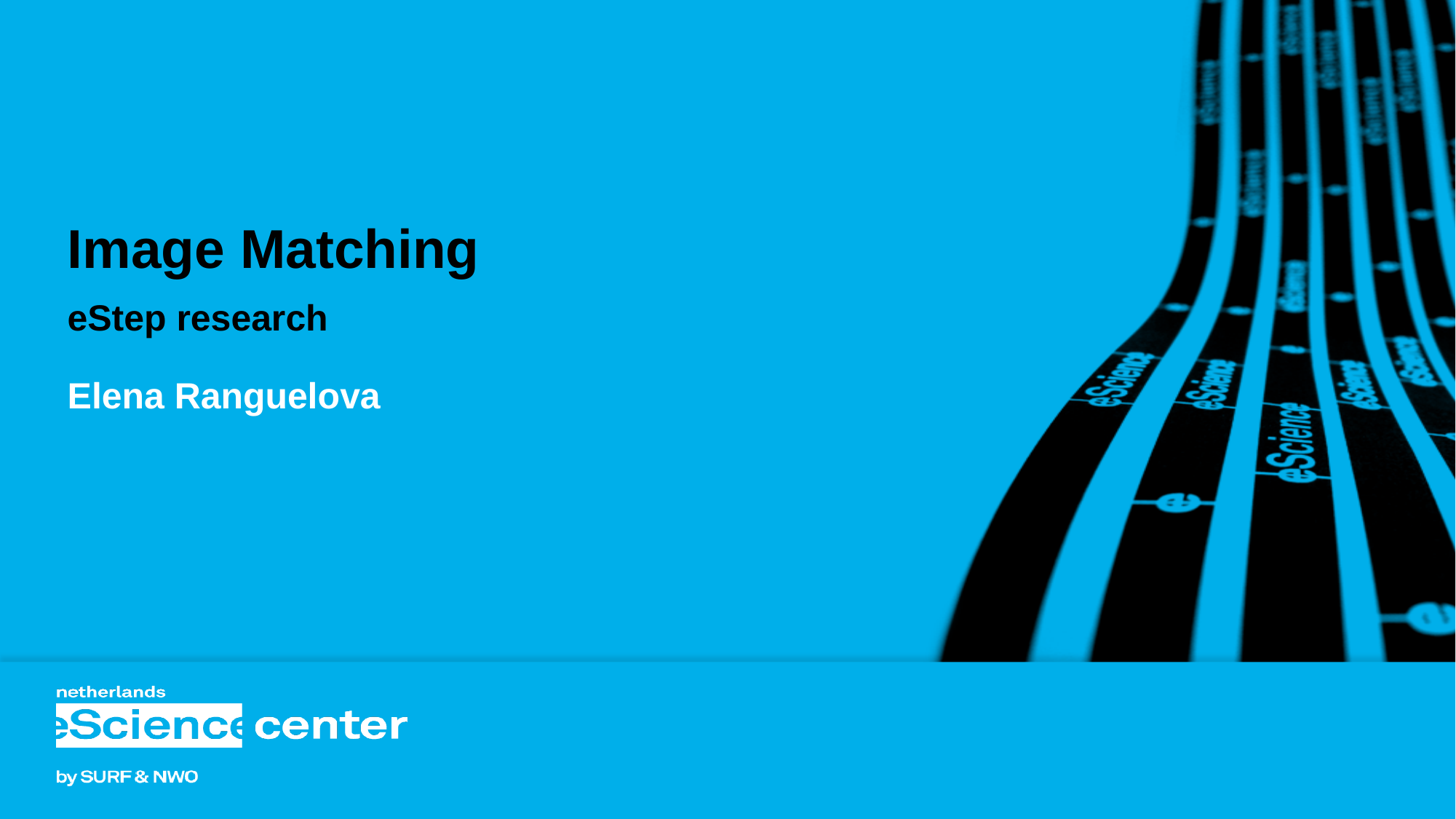

# Image Matching
eStep research

Elena Ranguelova